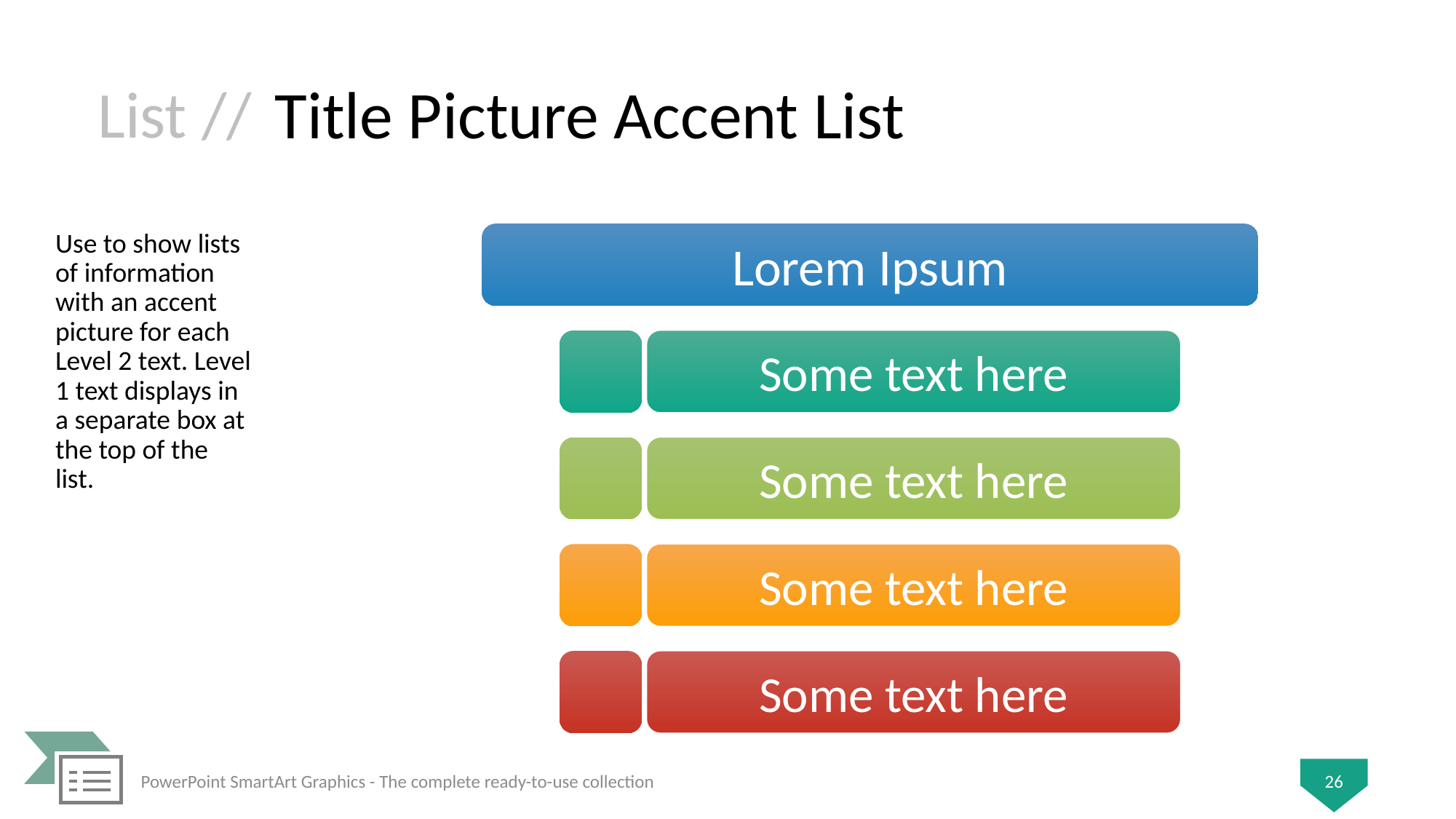

# Title Picture Accent List
Use to show lists of information with an accent picture for each Level 2 text. Level 1 text displays in a separate box at the top of the list.
Lorem Ipsum
Lorem Ipsum
Some text here
Some text here
Some text here
Some text here
Some text here
Some text here
Some text here
Some text here
PowerPoint SmartArt Graphics - The complete ready-to-use collection
26